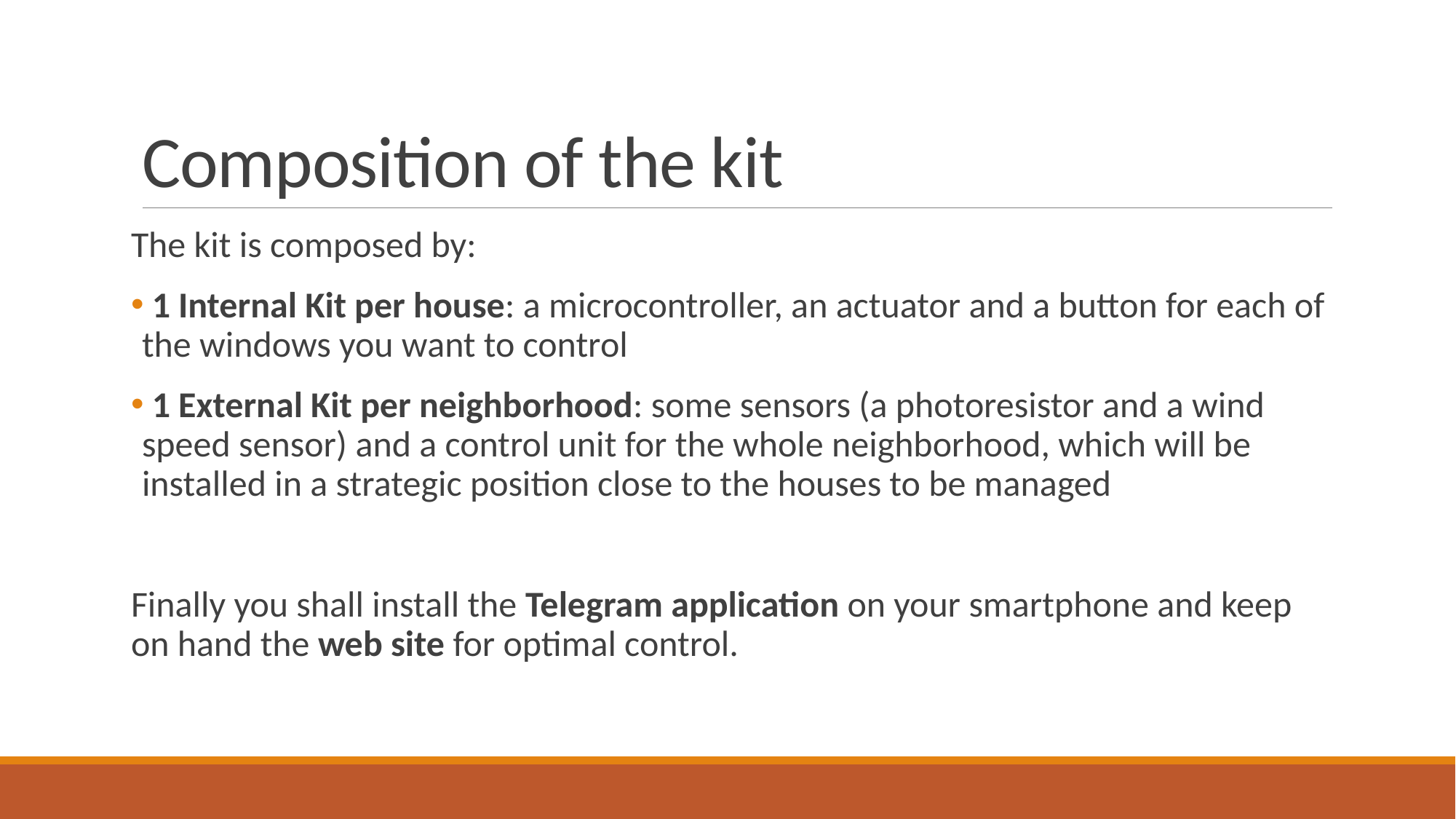

# Composition of the kit
The kit is composed by:
 1 Internal Kit per house: a microcontroller, an actuator and a button for each of the windows you want to control
 1 External Kit per neighborhood: some sensors (a photoresistor and a wind speed sensor) and a control unit for the whole neighborhood, which will be installed in a strategic position close to the houses to be managed

Finally you shall install the Telegram application on your smartphone and keep on hand the web site for optimal control.